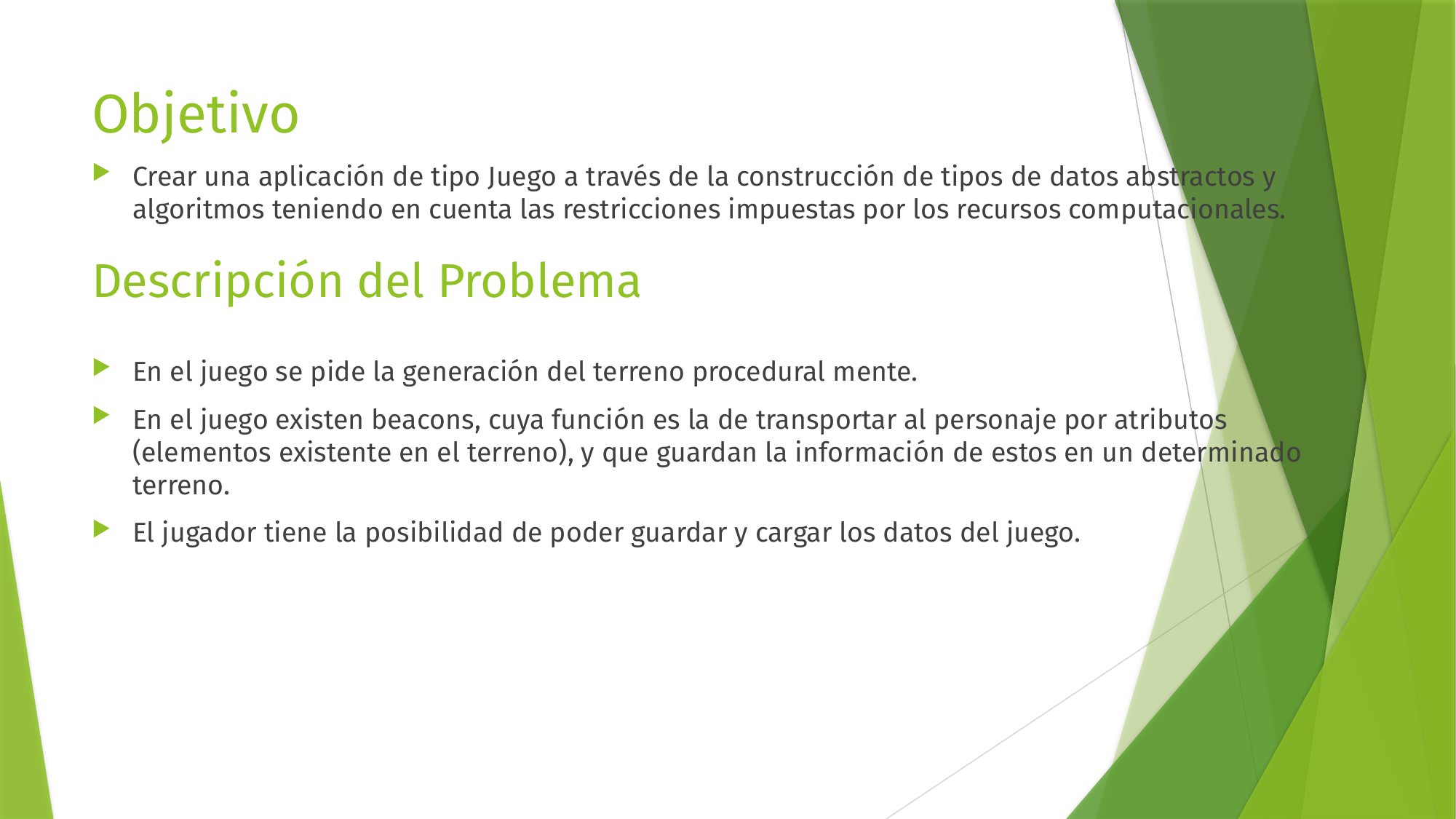

# Objetivo
Crear una aplicación de tipo Juego a través de la construcción de tipos de datos abstractos y algoritmos teniendo en cuenta las restricciones impuestas por los recursos computacionales.

Descripción del Problema
En el juego se pide la generación del terreno procedural mente.
En el juego existen beacons, cuya función es la de transportar al personaje por atributos (elementos existente en el terreno), y que guardan la información de estos en un determinado terreno.
El jugador tiene la posibilidad de poder guardar y cargar los datos del juego.